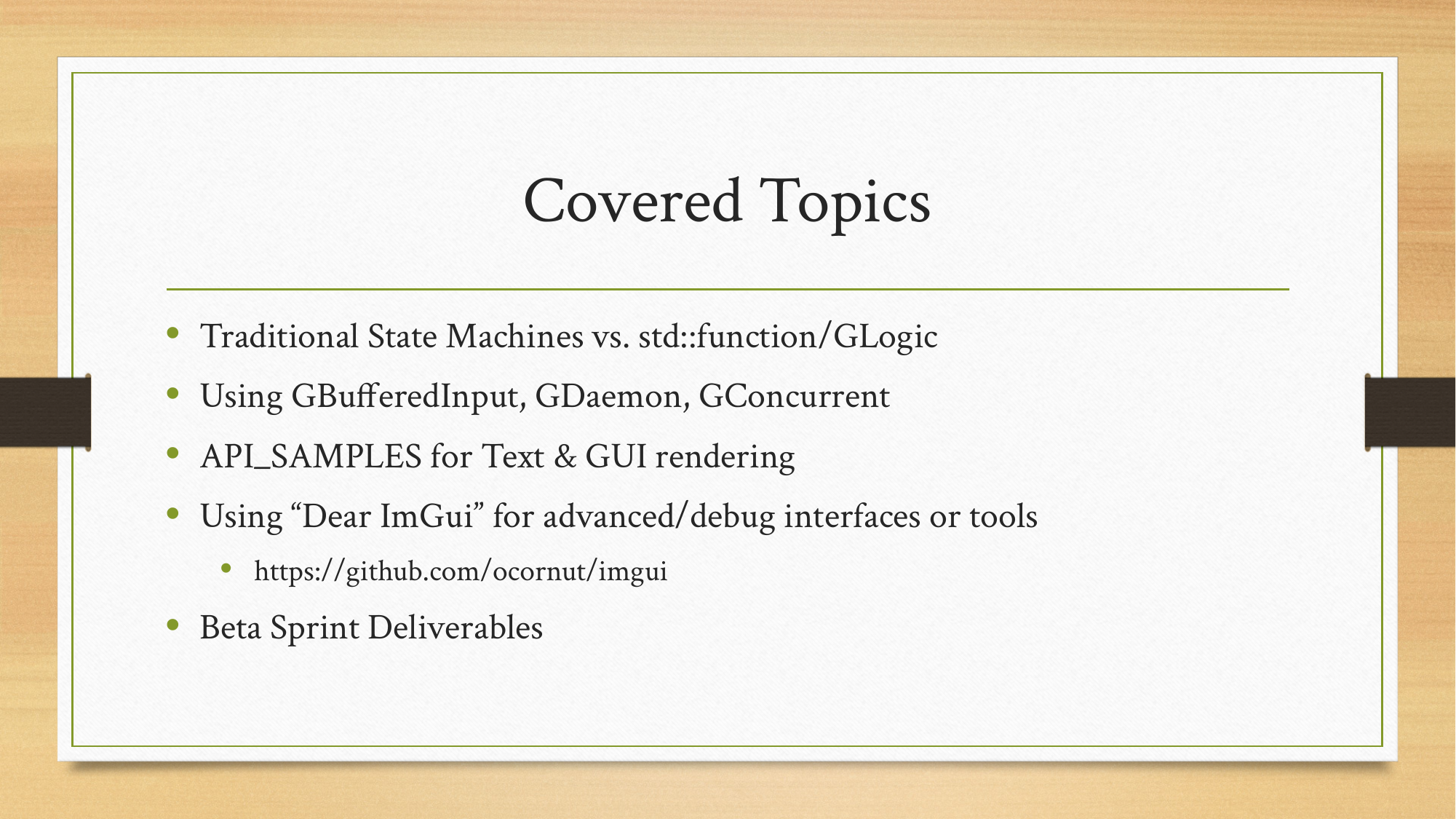

# Covered Topics
Traditional State Machines vs. std::function/GLogic
Using GBufferedInput, GDaemon, GConcurrent
API_SAMPLES for Text & GUI rendering
Using “Dear ImGui” for advanced/debug interfaces or tools
https://github.com/ocornut/imgui
Beta Sprint Deliverables